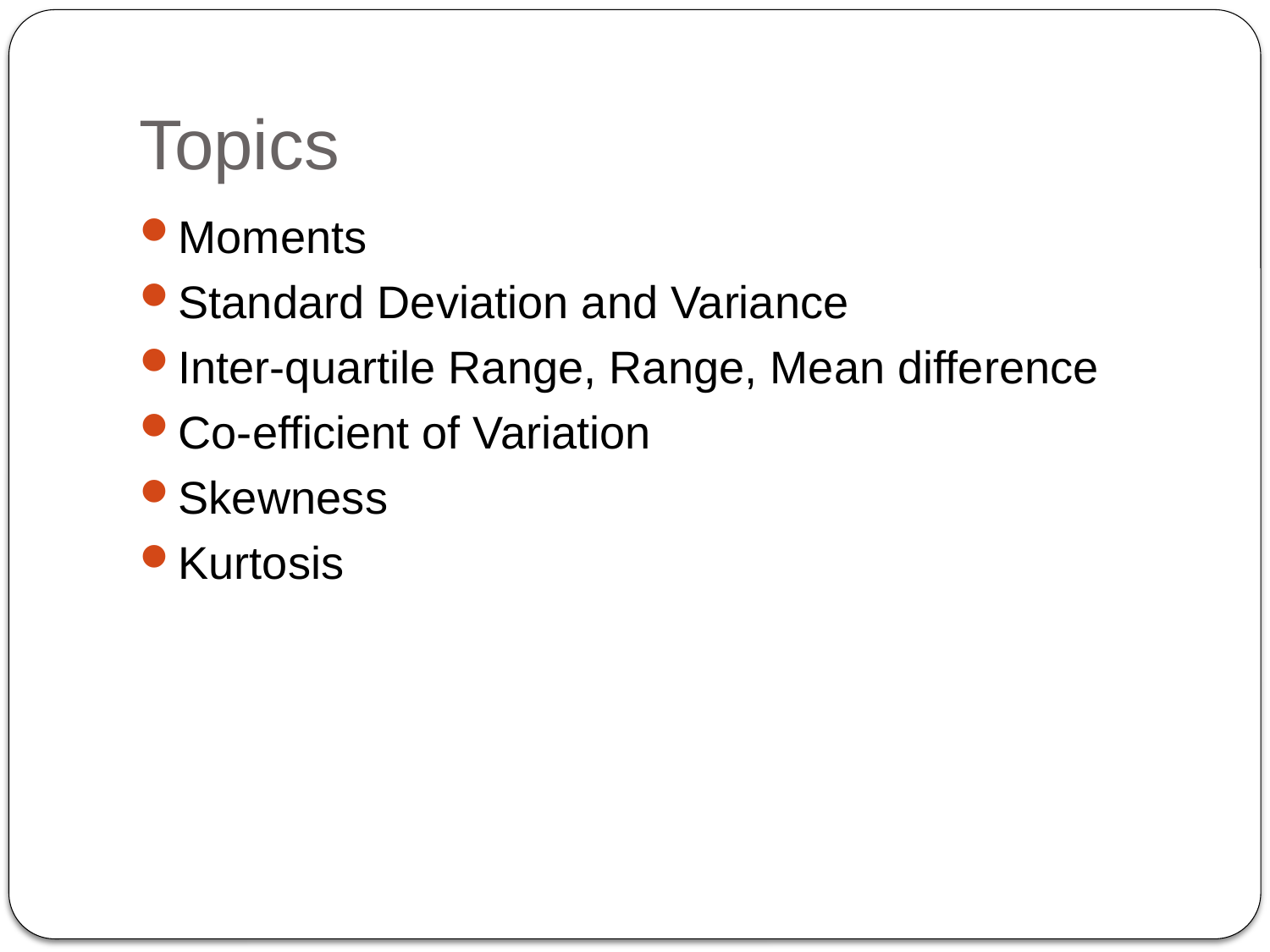

# Topics
Moments
Standard Deviation and Variance
Inter-quartile Range, Range, Mean difference
Co-efficient of Variation
Skewness
Kurtosis